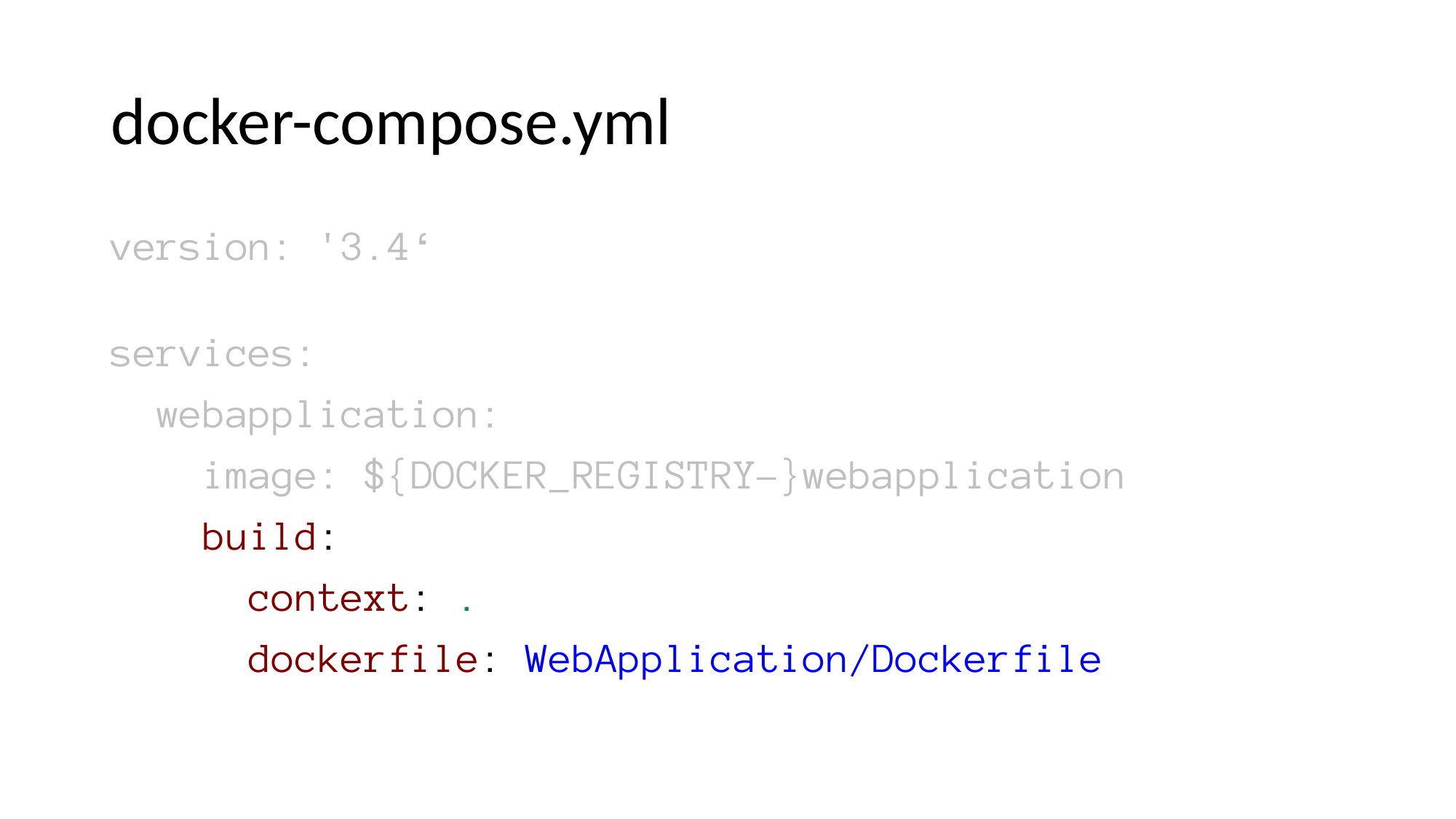

# docker-compose.yml
version: '3.4‘
services:
  webapplication:
    image: ${DOCKER_REGISTRY-}webapplication
    build:
      context: .
      dockerfile: WebApplication/Dockerfile